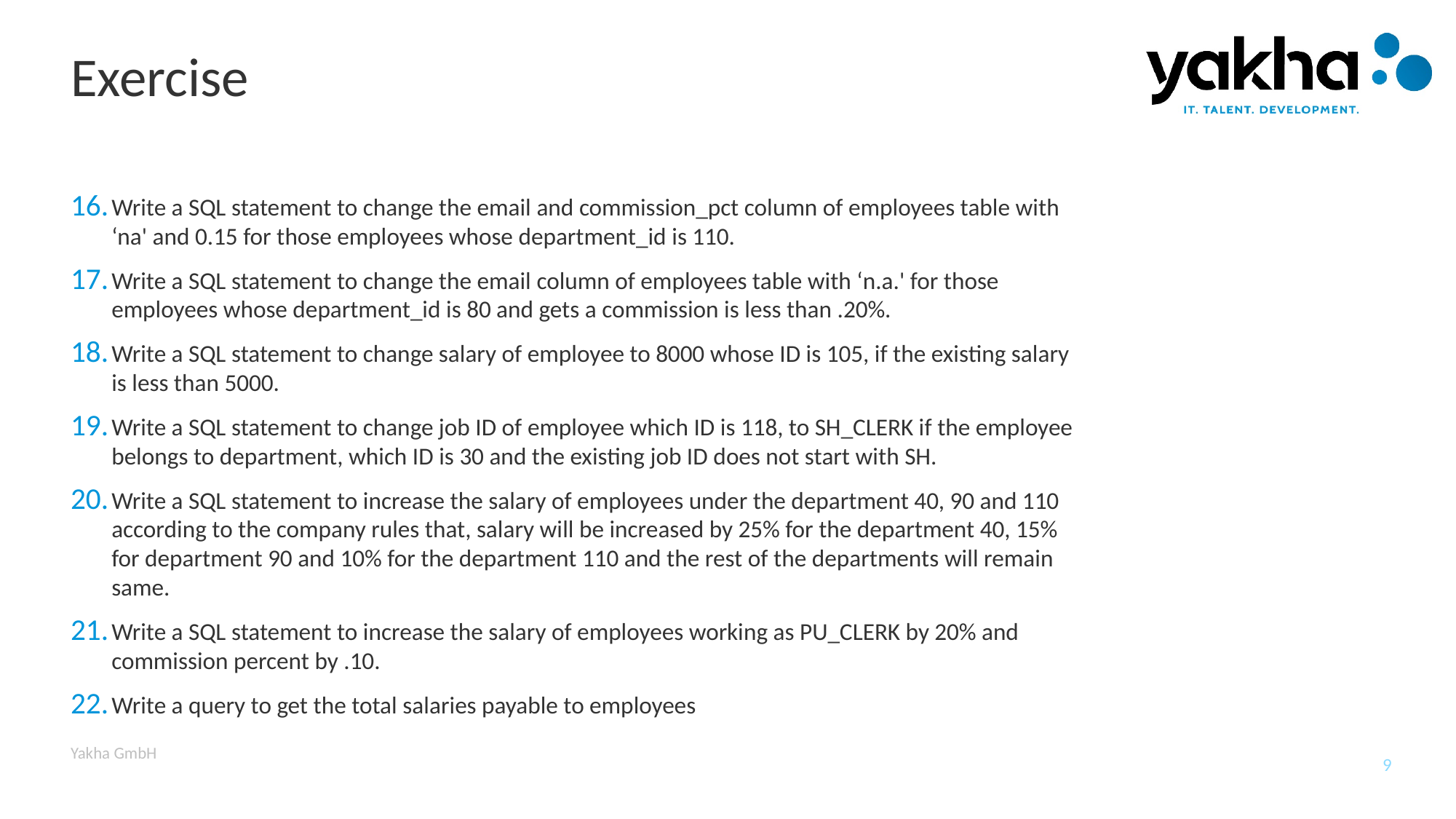

# Exercise

Write a SQL statement to change the email and commission_pct column of employees table with ‘na' and 0.15 for those employees whose department_id is 110.
Write a SQL statement to change the email column of employees table with ‘n.a.' for those employees whose department_id is 80 and gets a commission is less than .20%.
Write a SQL statement to change salary of employee to 8000 whose ID is 105, if the existing salary is less than 5000.
Write a SQL statement to change job ID of employee which ID is 118, to SH_CLERK if the employee belongs to department, which ID is 30 and the existing job ID does not start with SH.
Write a SQL statement to increase the salary of employees under the department 40, 90 and 110 according to the company rules that, salary will be increased by 25% for the department 40, 15% for department 90 and 10% for the department 110 and the rest of the departments will remain same.
Write a SQL statement to increase the salary of employees working as PU_CLERK by 20% and commission percent by .10.
Write a query to get the total salaries payable to employees

Yakha GmbH
9